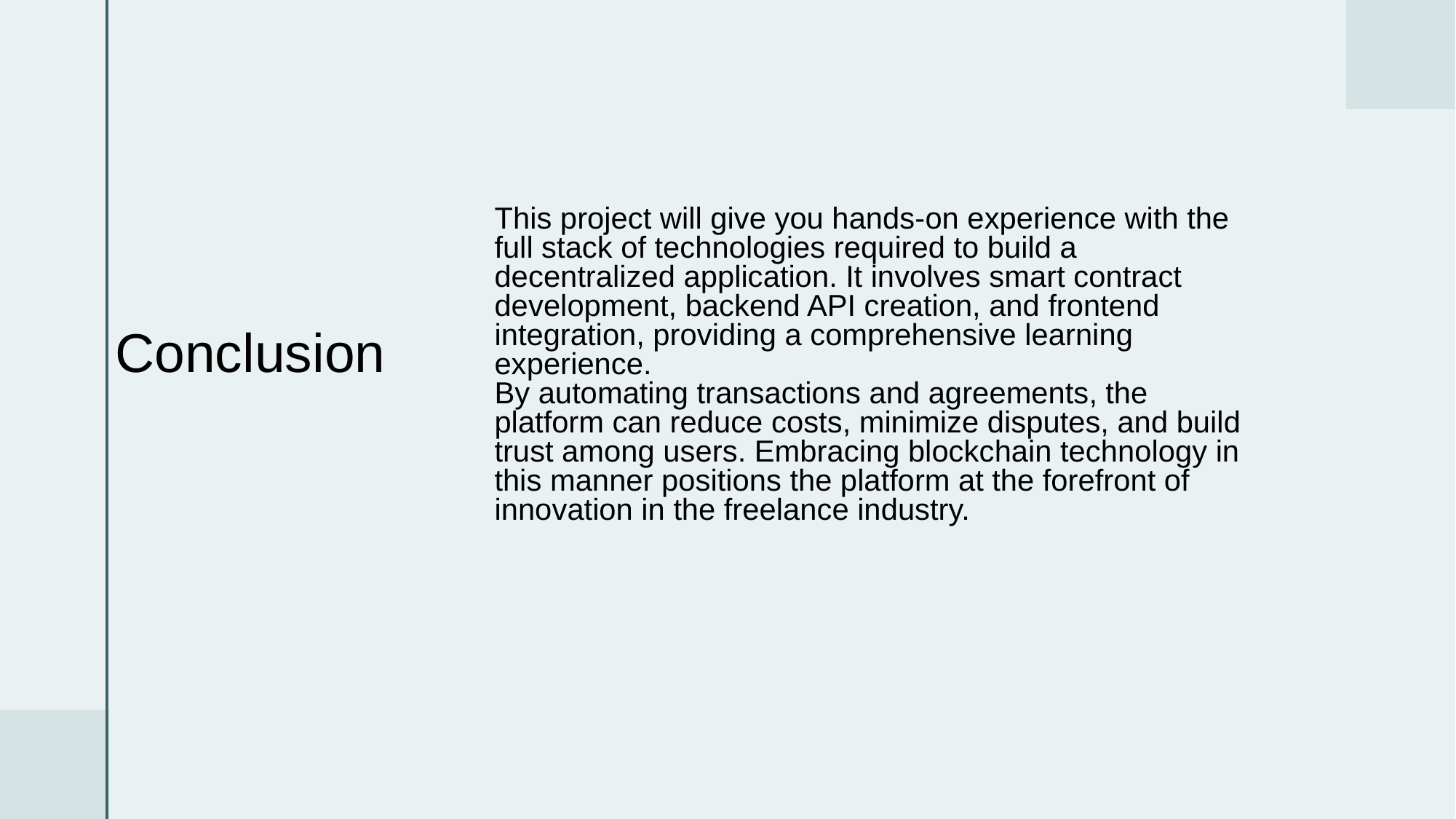

This project will give you hands-on experience with the full stack of technologies required to build a decentralized application. It involves smart contract development, backend API creation, and frontend integration, providing a comprehensive learning experience.
By automating transactions and agreements, the platform can reduce costs, minimize disputes, and build trust among users. Embracing blockchain technology in this manner positions the platform at the forefront of innovation in the freelance industry.
# Conclusion